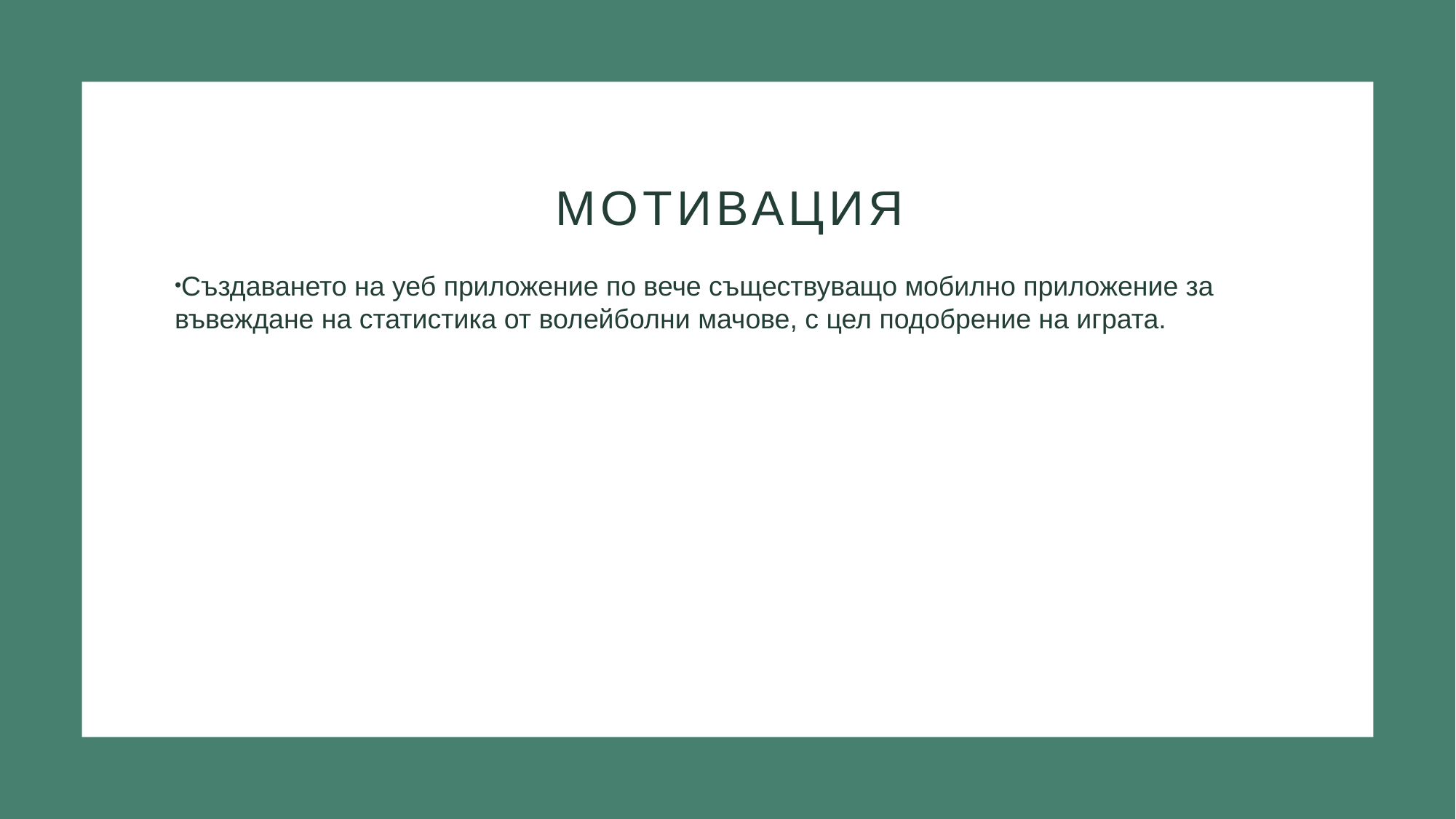

# МОТивация
Създаването на уеб приложение по вече съществуващо мобилно приложение за въвеждане на статистика от волейболни мачове, с цел подобрение на играта.